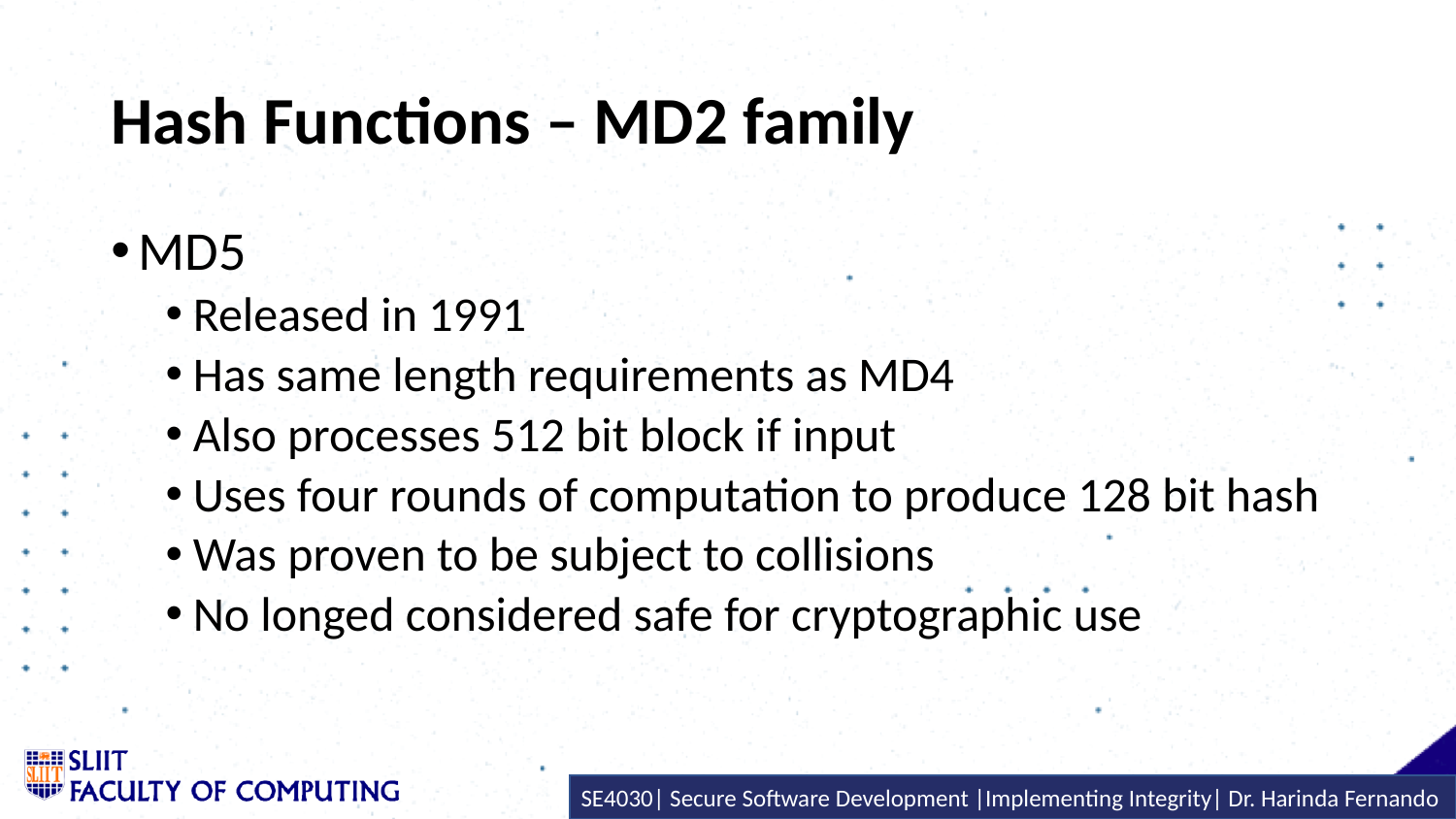

# Hash Functions – MD2 family
MD5
Released in 1991
Has same length requirements as MD4
Also processes 512 bit block if input
Uses four rounds of computation to produce 128 bit hash
Was proven to be subject to collisions
No longed considered safe for cryptographic use